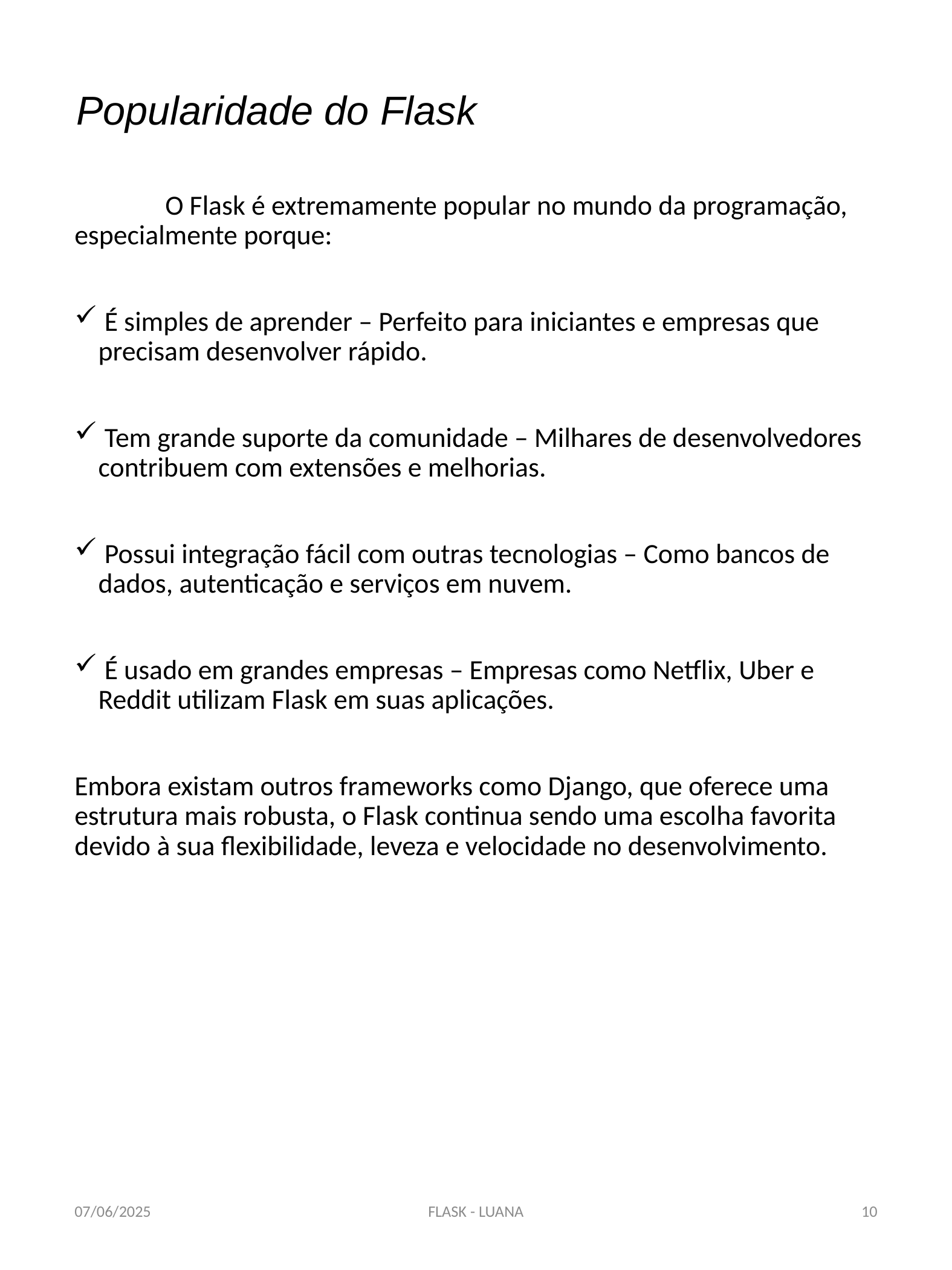

Popularidade do Flask
	O Flask é extremamente popular no mundo da programação, especialmente porque:

 É simples de aprender – Perfeito para iniciantes e empresas que precisam desenvolver rápido.

 Tem grande suporte da comunidade – Milhares de desenvolvedores contribuem com extensões e melhorias.

 Possui integração fácil com outras tecnologias – Como bancos de dados, autenticação e serviços em nuvem.

 É usado em grandes empresas – Empresas como Netflix, Uber e Reddit utilizam Flask em suas aplicações.

Embora existam outros frameworks como Django, que oferece uma estrutura mais robusta, o Flask continua sendo uma escolha favorita devido à sua flexibilidade, leveza e velocidade no desenvolvimento.

07/06/2025
FLASK - LUANA
10